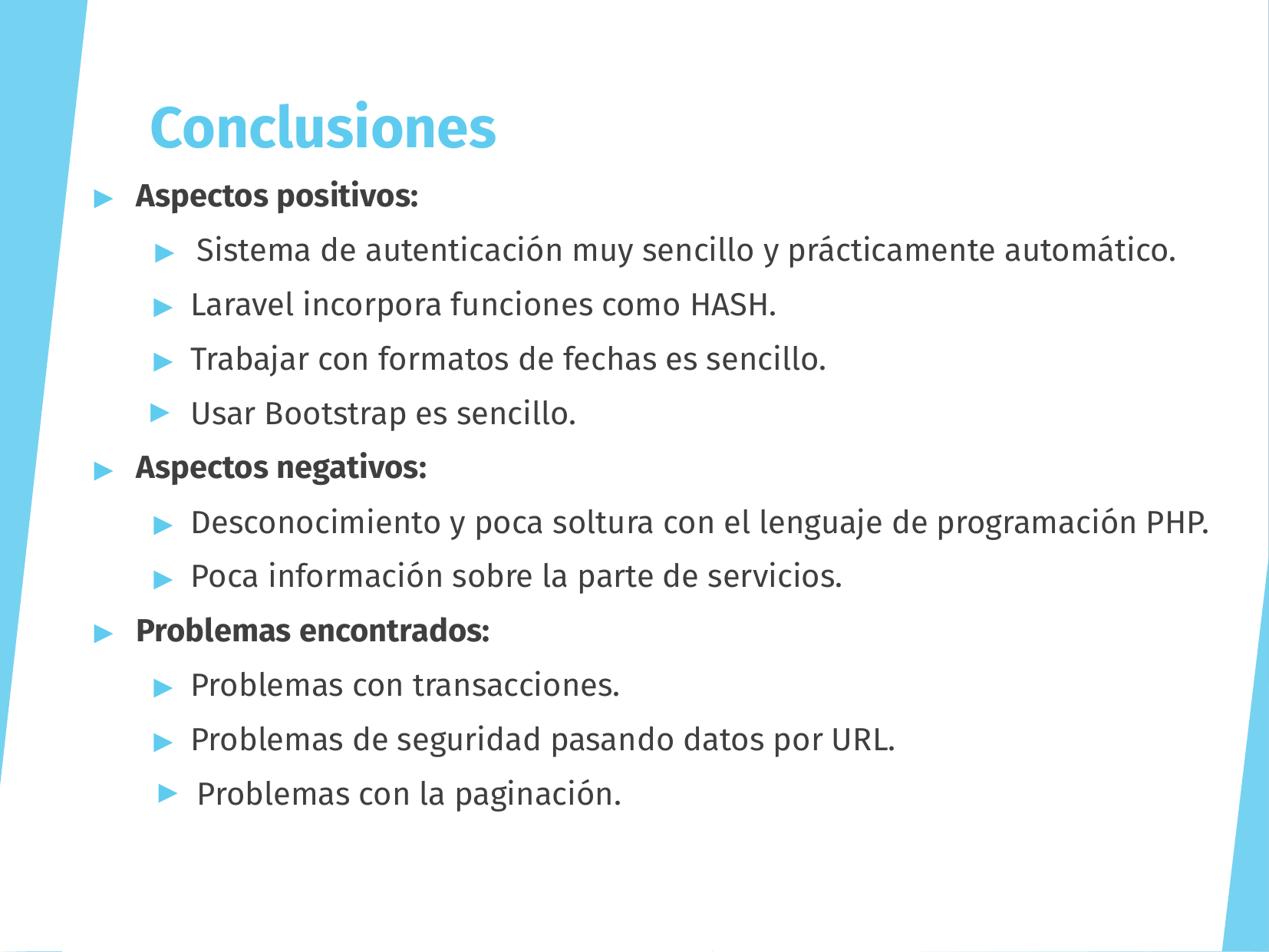

Conclusiones
Aspectos positivos:
Sistema de autenticación muy sencillo y prácticamente automático.
Laravel incorpora funciones como HASH.
Trabajar con formatos de fechas es sencillo.
Usar Bootstrap es sencillo.
Aspectos negativos:
Desconocimiento y poca soltura con el lenguaje de programación PHP.
Poca información sobre la parte de servicios.
Problemas encontrados:
Problemas con transacciones.
Problemas de seguridad pasando datos por URL.
Problemas con la paginación.